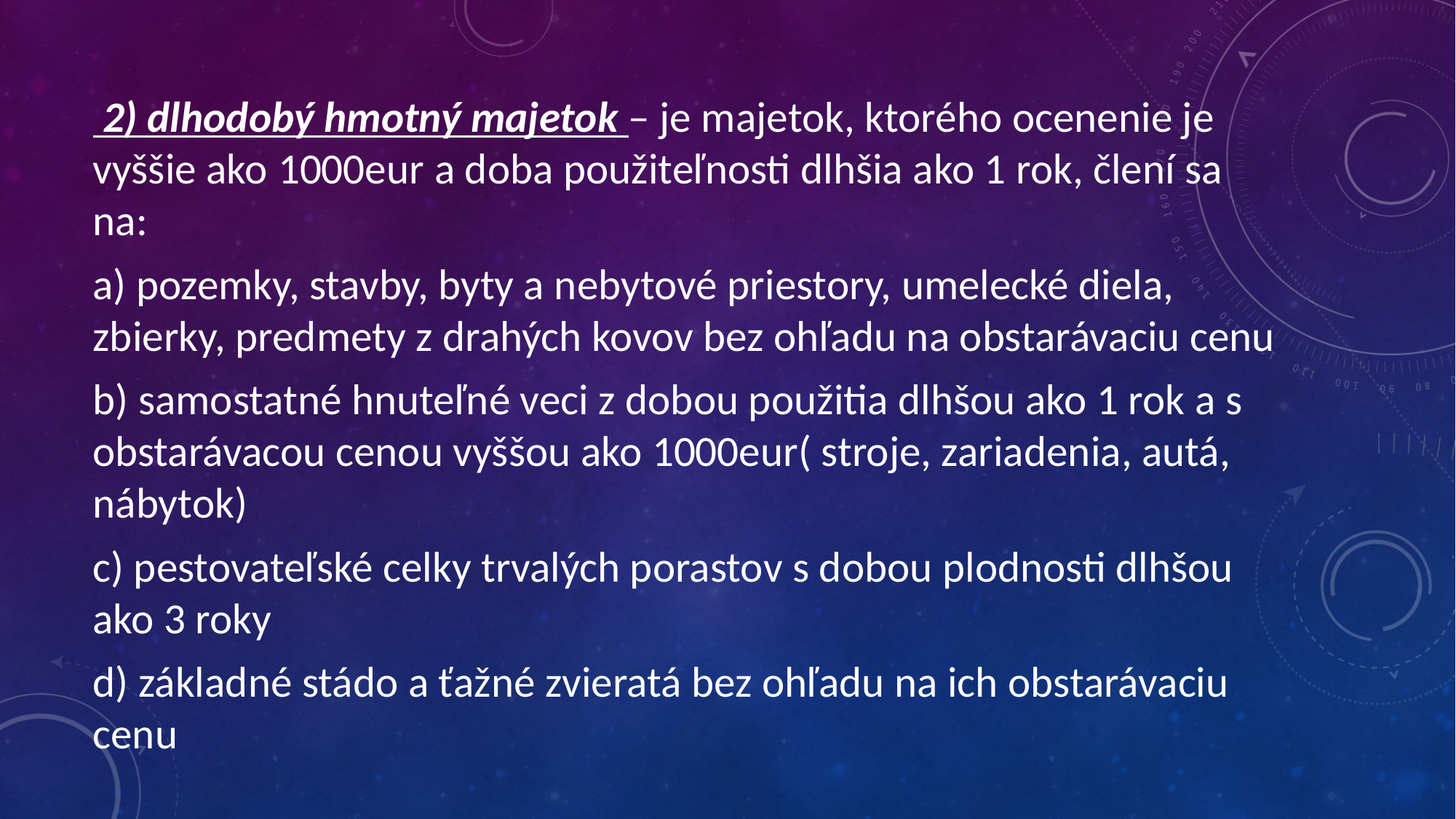

2) dlhodobý hmotný majetok – je majetok, ktorého ocenenie je vyššie ako 1000eur a doba použiteľnosti dlhšia ako 1 rok, člení sa na:
a) pozemky, stavby, byty a nebytové priestory, umelecké diela, zbierky, predmety z drahých kovov bez ohľadu na obstarávaciu cenu
b) samostatné hnuteľné veci z dobou použitia dlhšou ako 1 rok a s obstarávacou cenou vyššou ako 1000eur( stroje, zariadenia, autá, nábytok)
c) pestovateľské celky trvalých porastov s dobou plodnosti dlhšou ako 3 roky
d) základné stádo a ťažné zvieratá bez ohľadu na ich obstarávaciu cenu